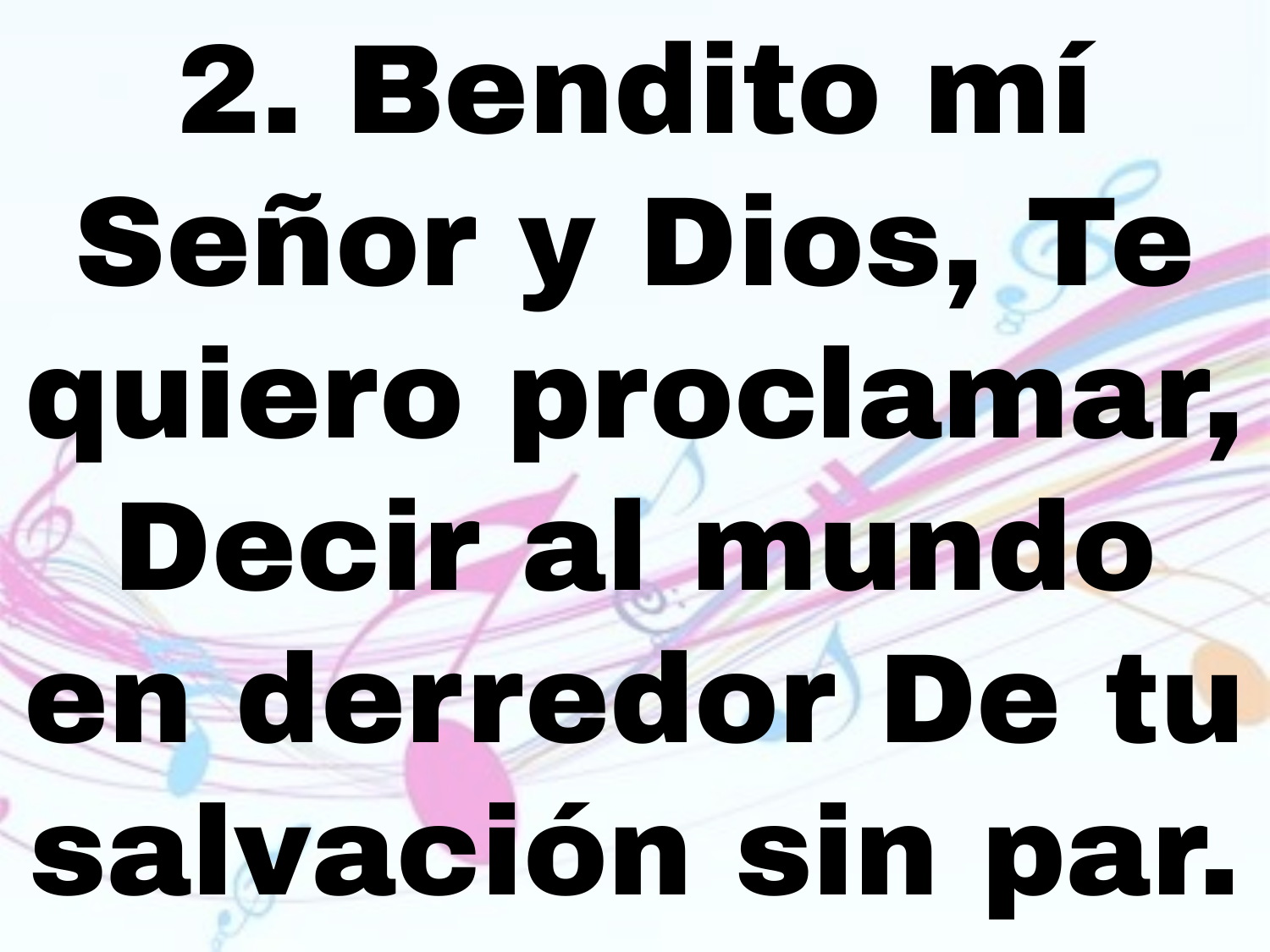

2. Bendito mí Señor y Dios, Te quiero proclamar, Decir al mundo en derredor De tu salvación sin par.